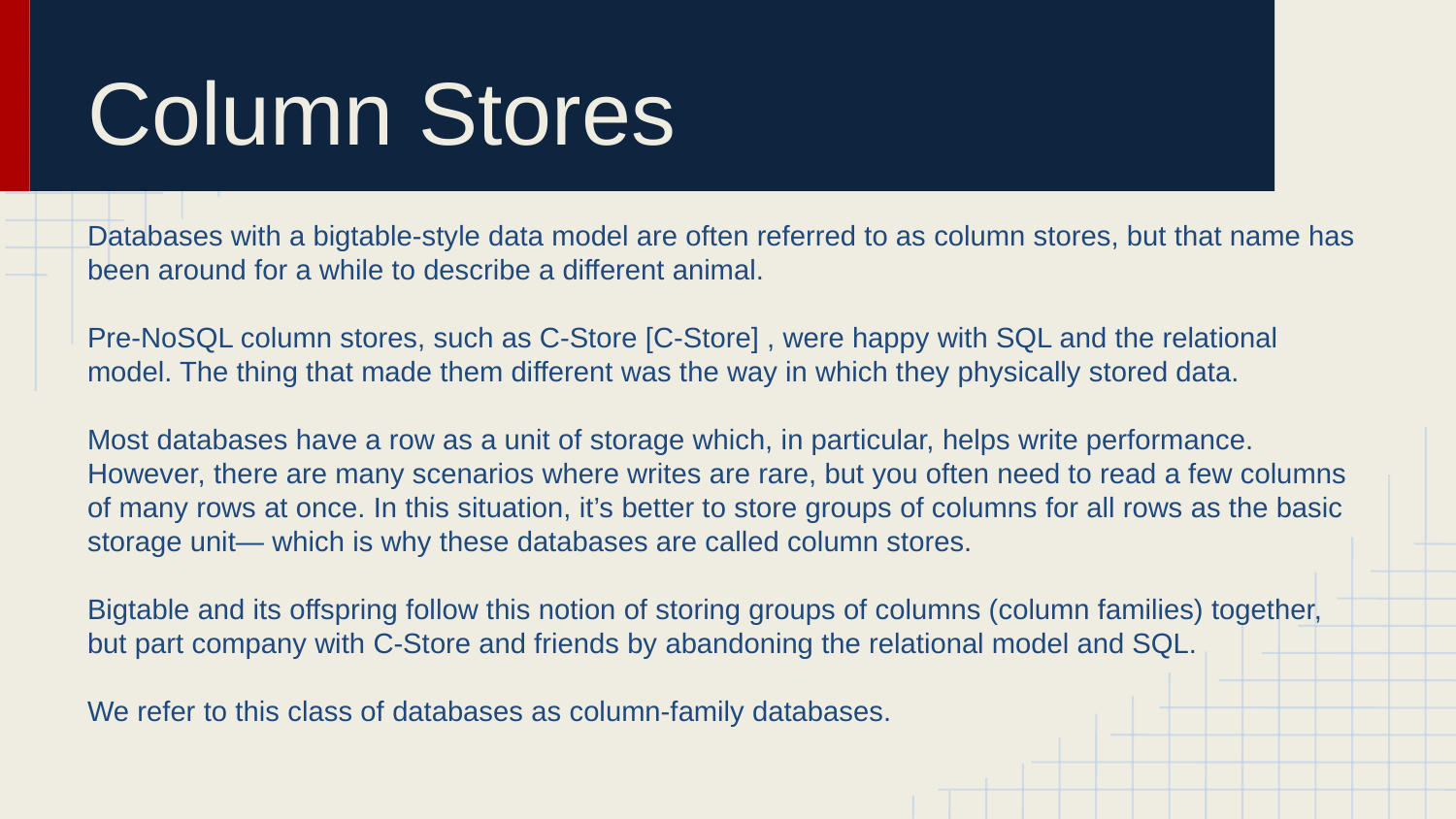

# Column Stores
Databases with a bigtable-style data model are often referred to as column stores, but that name has been around for a while to describe a different animal.

Pre-NoSQL column stores, such as C-Store [C-Store] , were happy with SQL and the relational model. The thing that made them different was the way in which they physically stored data.

Most databases have a row as a unit of storage which, in particular, helps write performance. However, there are many scenarios where writes are rare, but you often need to read a few columns of many rows at once. In this situation, it’s better to store groups of columns for all rows as the basic storage unit— which is why these databases are called column stores.

Bigtable and its offspring follow this notion of storing groups of columns (column families) together, but part company with C-Store and friends by abandoning the relational model and SQL.

We refer to this class of databases as column-family databases.